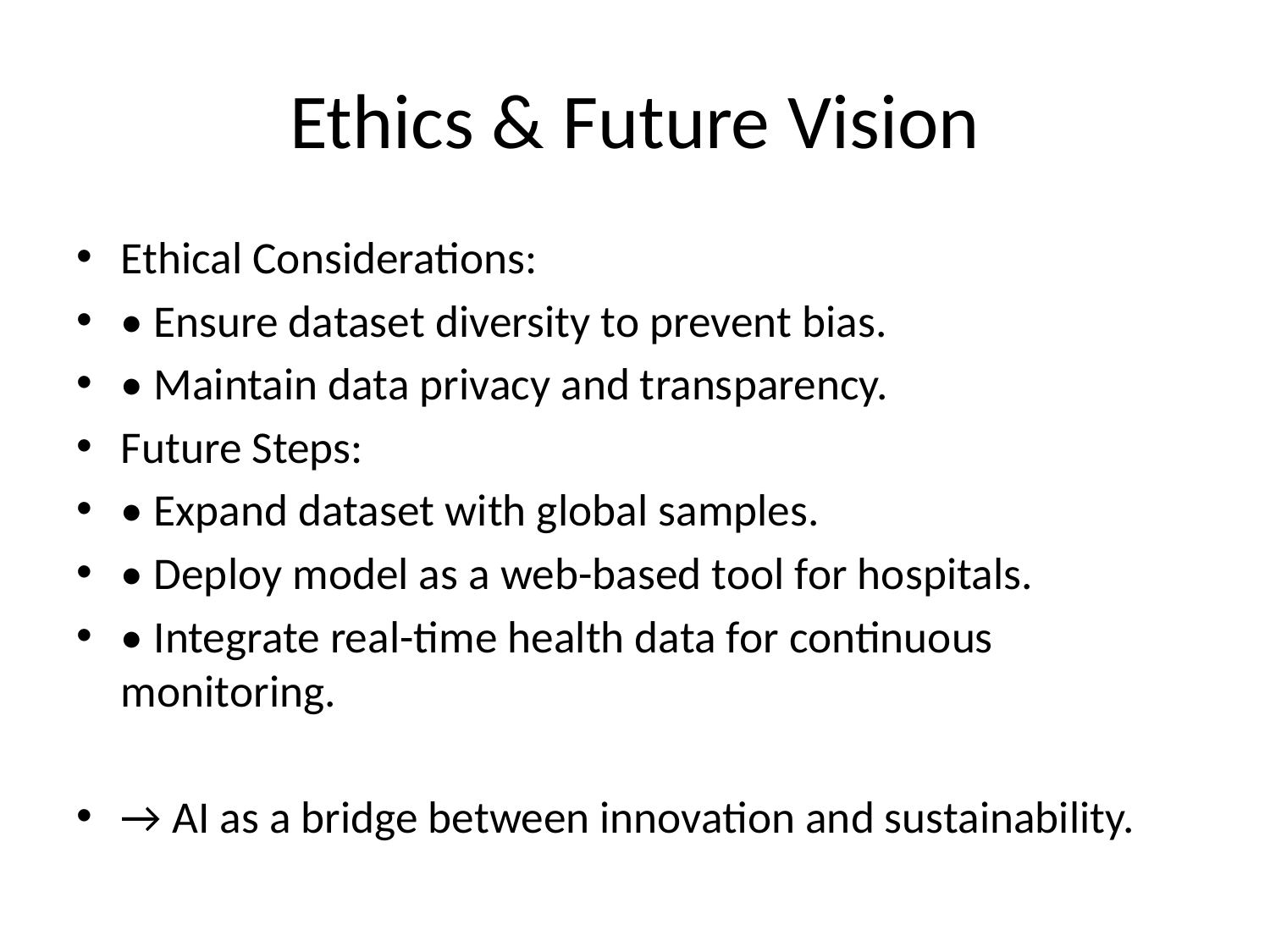

# Ethics & Future Vision
Ethical Considerations:
• Ensure dataset diversity to prevent bias.
• Maintain data privacy and transparency.
Future Steps:
• Expand dataset with global samples.
• Deploy model as a web-based tool for hospitals.
• Integrate real-time health data for continuous monitoring.

→ AI as a bridge between innovation and sustainability.